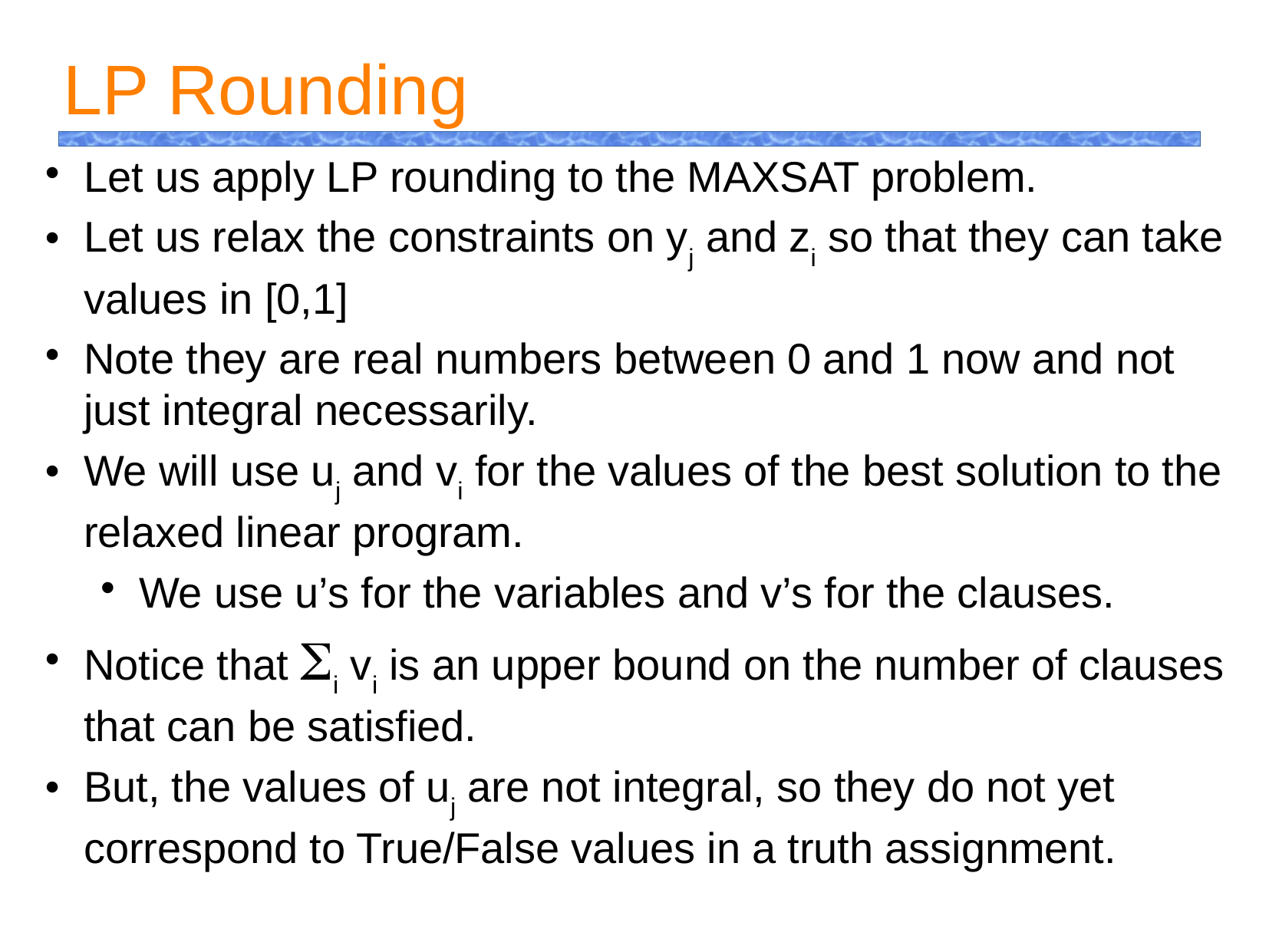

LP Rounding
Let us apply LP rounding to the MAXSAT problem.
Let us relax the constraints on yj and zi so that they can take values in [0,1]
Note they are real numbers between 0 and 1 now and not just integral necessarily.
We will use uj and vi for the values of the best solution to the relaxed linear program.
We use u’s for the variables and v’s for the clauses.
Notice that Σi vi is an upper bound on the number of clauses that can be satisfied.
But, the values of uj are not integral, so they do not yet correspond to True/False values in a truth assignment.